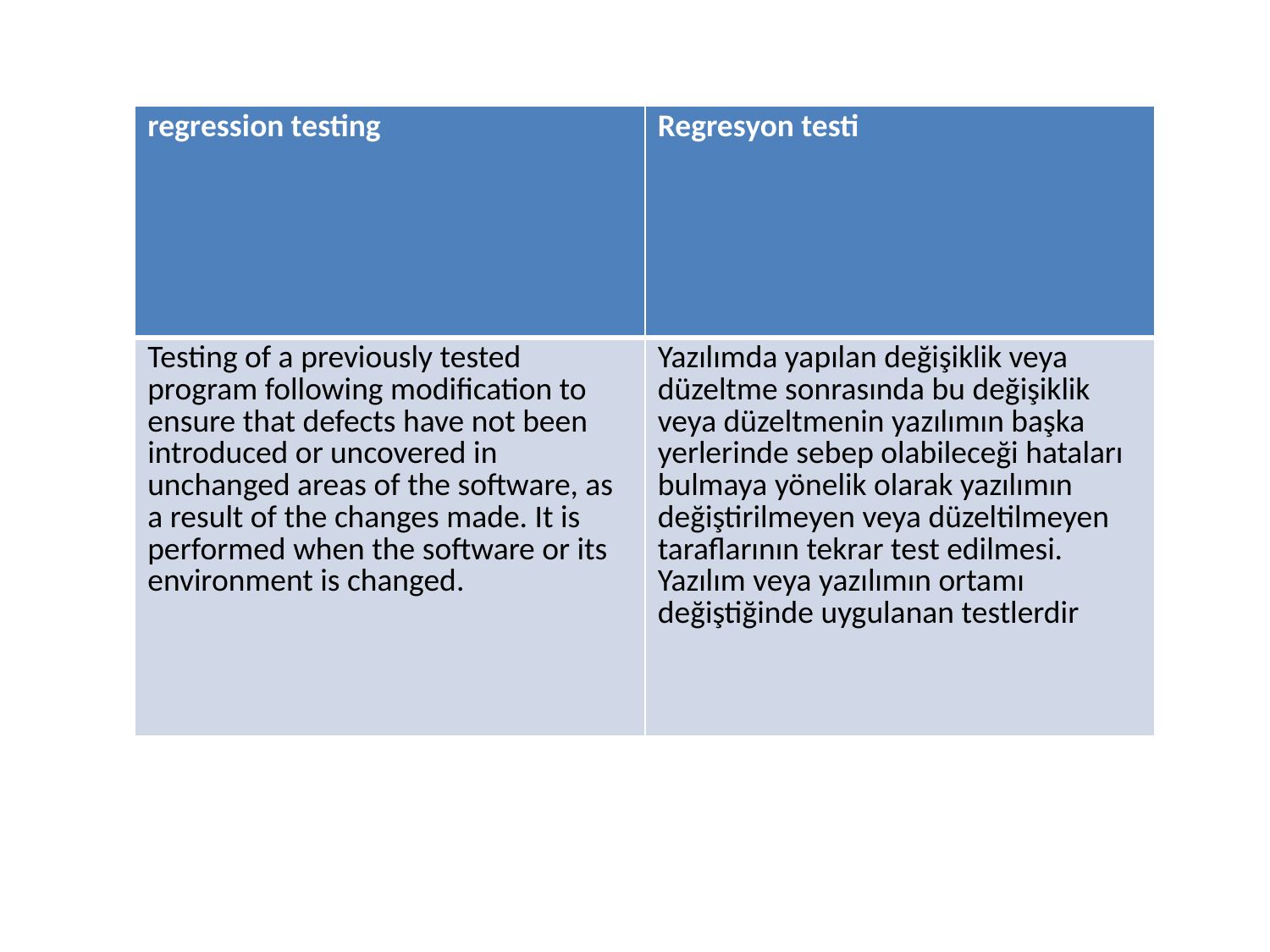

| regression testing | Regresyon testi |
| --- | --- |
| Testing of a previously tested program following modification to ensure that defects have not been introduced or uncovered in unchanged areas of the software, as a result of the changes made. It is performed when the software or its environment is changed. | Yazılımda yapılan değişiklik veya düzeltme sonrasında bu değişiklik veya düzeltmenin yazılımın başka yerlerinde sebep olabileceği hataları bulmaya yönelik olarak yazılımın değiştirilmeyen veya düzeltilmeyen taraflarının tekrar test edilmesi. Yazılım veya yazılımın ortamı değiştiğinde uygulanan testlerdir |